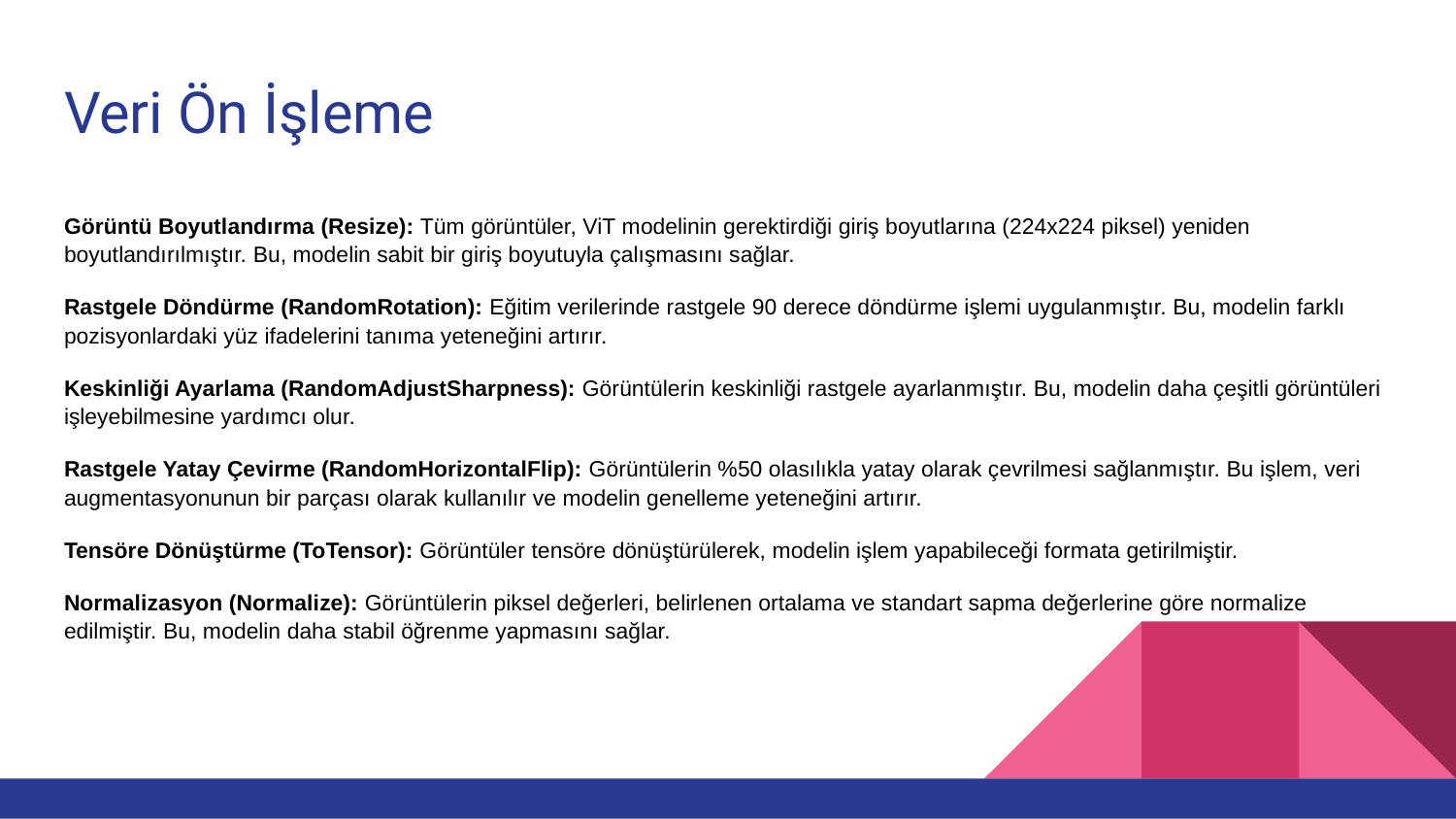

# Veri Ön İşleme

Görüntü Boyutlandırma (Resize): Tüm görüntüler, ViT modelinin gerektirdiği giriş boyutlarına (224x224 piksel) yeniden boyutlandırılmıştır. Bu, modelin sabit bir giriş boyutuyla çalışmasını sağlar.
Rastgele Döndürme (RandomRotation): Eğitim verilerinde rastgele 90 derece döndürme işlemi uygulanmıştır. Bu, modelin farklı pozisyonlardaki yüz ifadelerini tanıma yeteneğini artırır.
Keskinliği Ayarlama (RandomAdjustSharpness): Görüntülerin keskinliği rastgele ayarlanmıştır. Bu, modelin daha çeşitli görüntüleri işleyebilmesine yardımcı olur.
Rastgele Yatay Çevirme (RandomHorizontalFlip): Görüntülerin %50 olasılıkla yatay olarak çevrilmesi sağlanmıştır. Bu işlem, veri augmentasyonunun bir parçası olarak kullanılır ve modelin genelleme yeteneğini artırır.
Tensöre Dönüştürme (ToTensor): Görüntüler tensöre dönüştürülerek, modelin işlem yapabileceği formata getirilmiştir.
Normalizasyon (Normalize): Görüntülerin piksel değerleri, belirlenen ortalama ve standart sapma değerlerine göre normalize edilmiştir. Bu, modelin daha stabil öğrenme yapmasını sağlar.